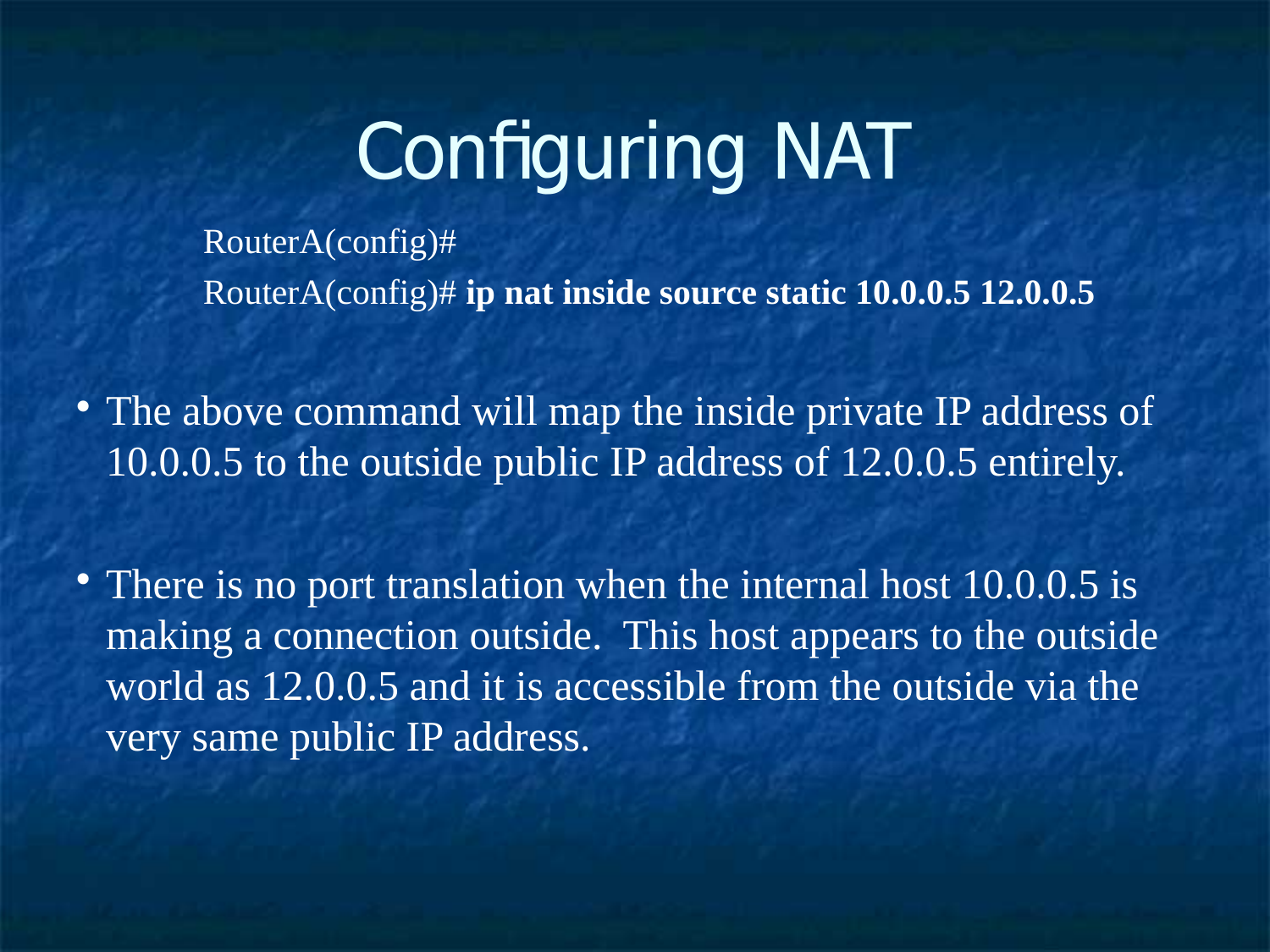

Configuring NAT
RouterA(config)#
RouterA(config)# ip nat inside source static 10.0.0.5 12.0.0.5

The above command will map the inside private IP address of 10.0.0.5 to the outside public IP address of 12.0.0.5 entirely.

There is no port translation when the internal host 10.0.0.5 is making a connection outside.  This host appears to the outside world as 12.0.0.5 and it is accessible from the outside via the very same public IP address.